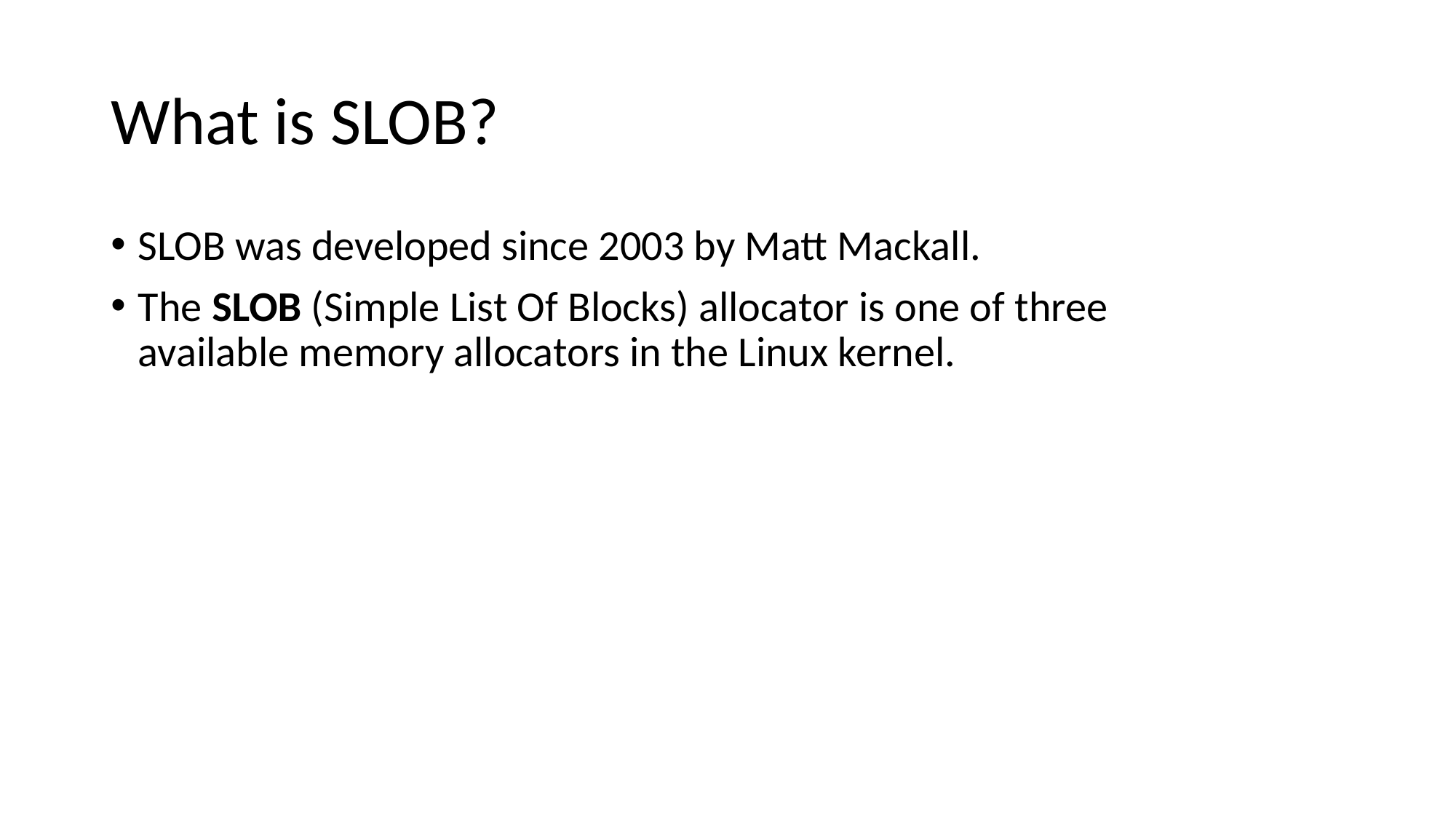

# What is SLOB?
SLOB was developed since 2003 by Matt Mackall.
The SLOB (Simple List Of Blocks) allocator is one of three available memory allocators in the Linux kernel.